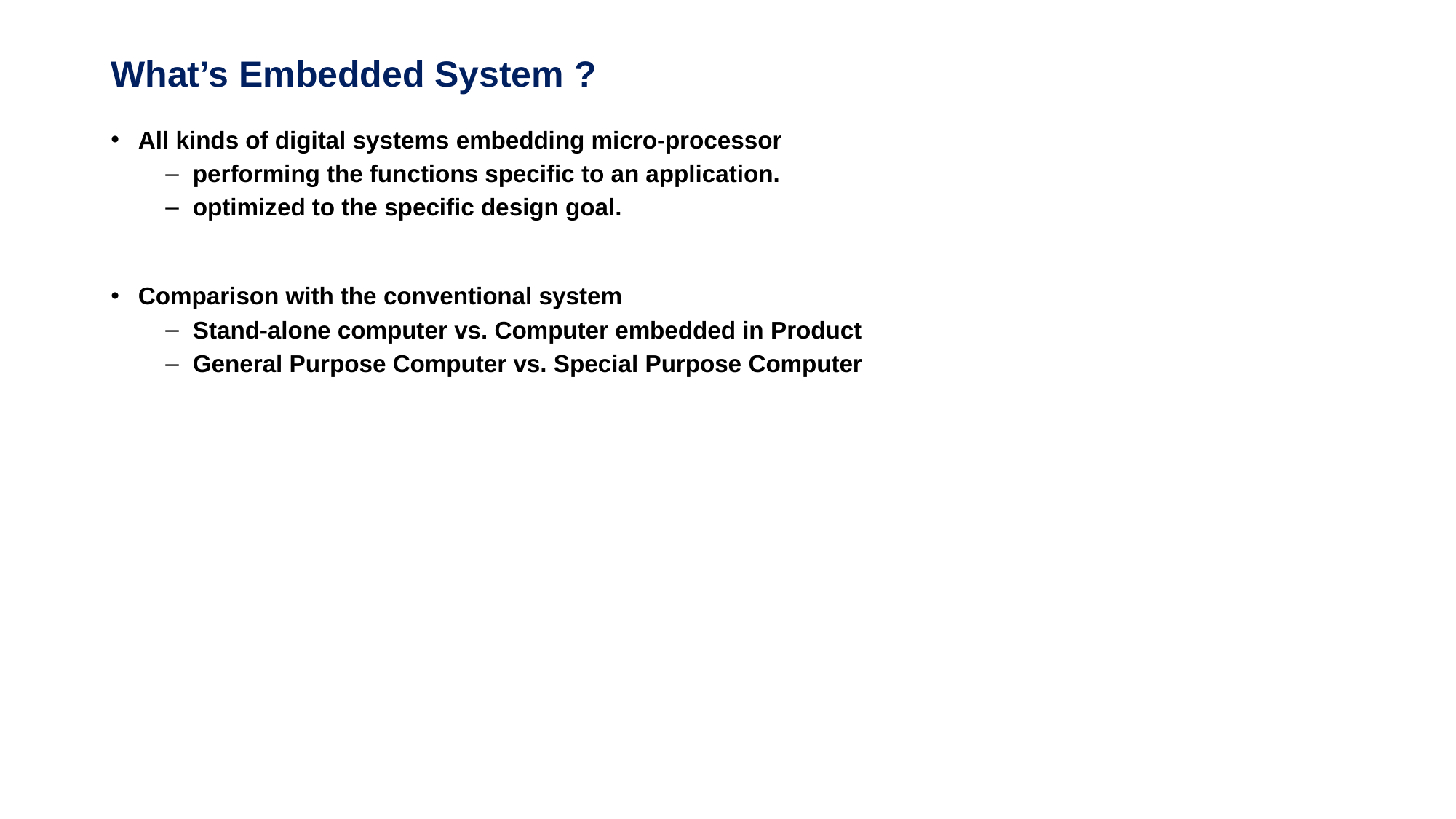

# What’s Embedded System ?
All kinds of digital systems embedding micro-processor
performing the functions specific to an application.
optimized to the specific design goal.

Comparison with the conventional system
Stand-alone computer vs. Computer embedded in Product
General Purpose Computer vs. Special Purpose Computer